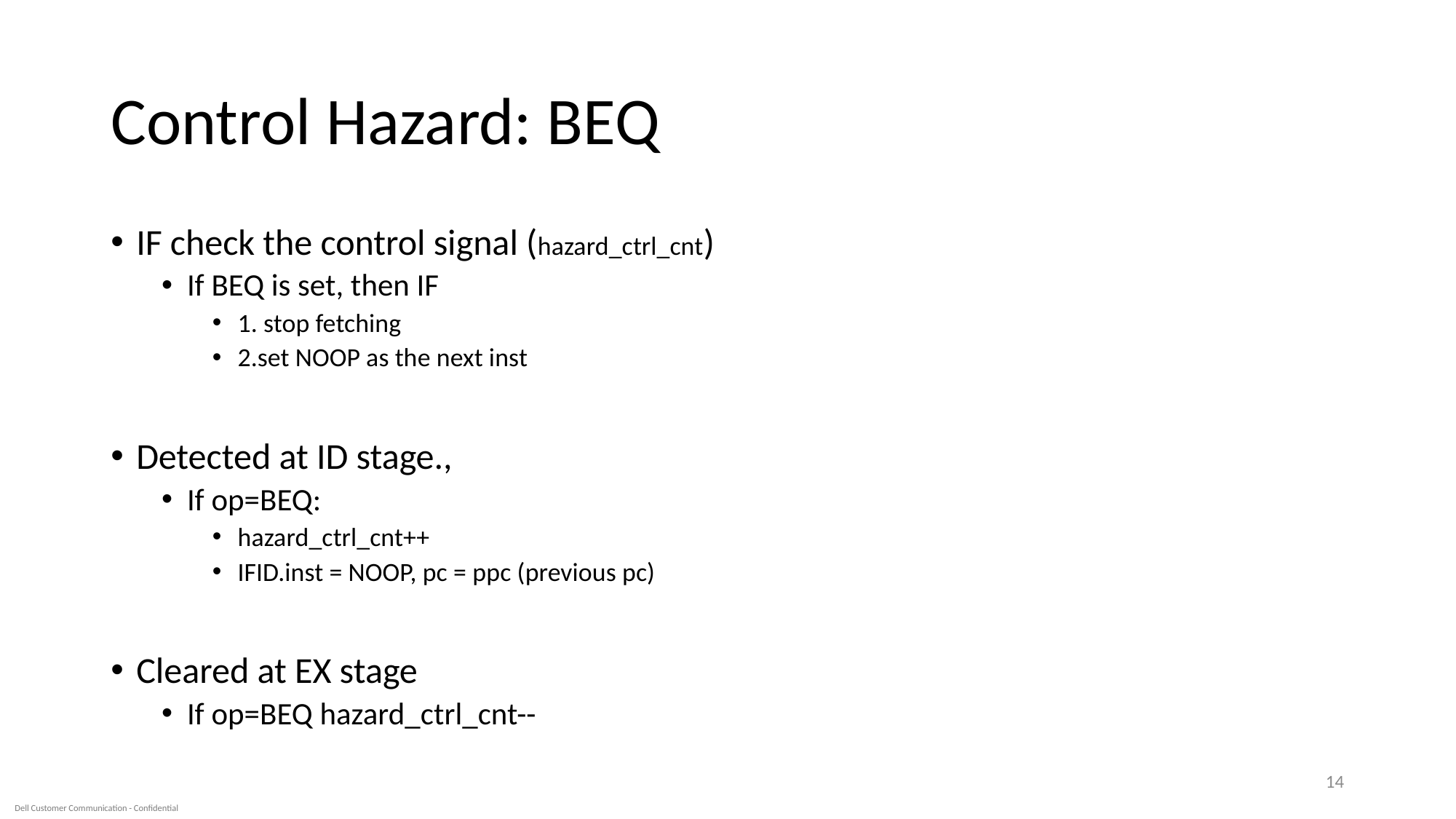

# Control Hazard: BEQ
IF check the control signal (hazard_ctrl_cnt)
If BEQ is set, then IF
1. stop fetching
2.set NOOP as the next inst

Detected at ID stage.,
If op=BEQ:
hazard_ctrl_cnt++
IFID.inst = NOOP, pc = ppc (previous pc)

Cleared at EX stage
If op=BEQ hazard_ctrl_cnt--
14